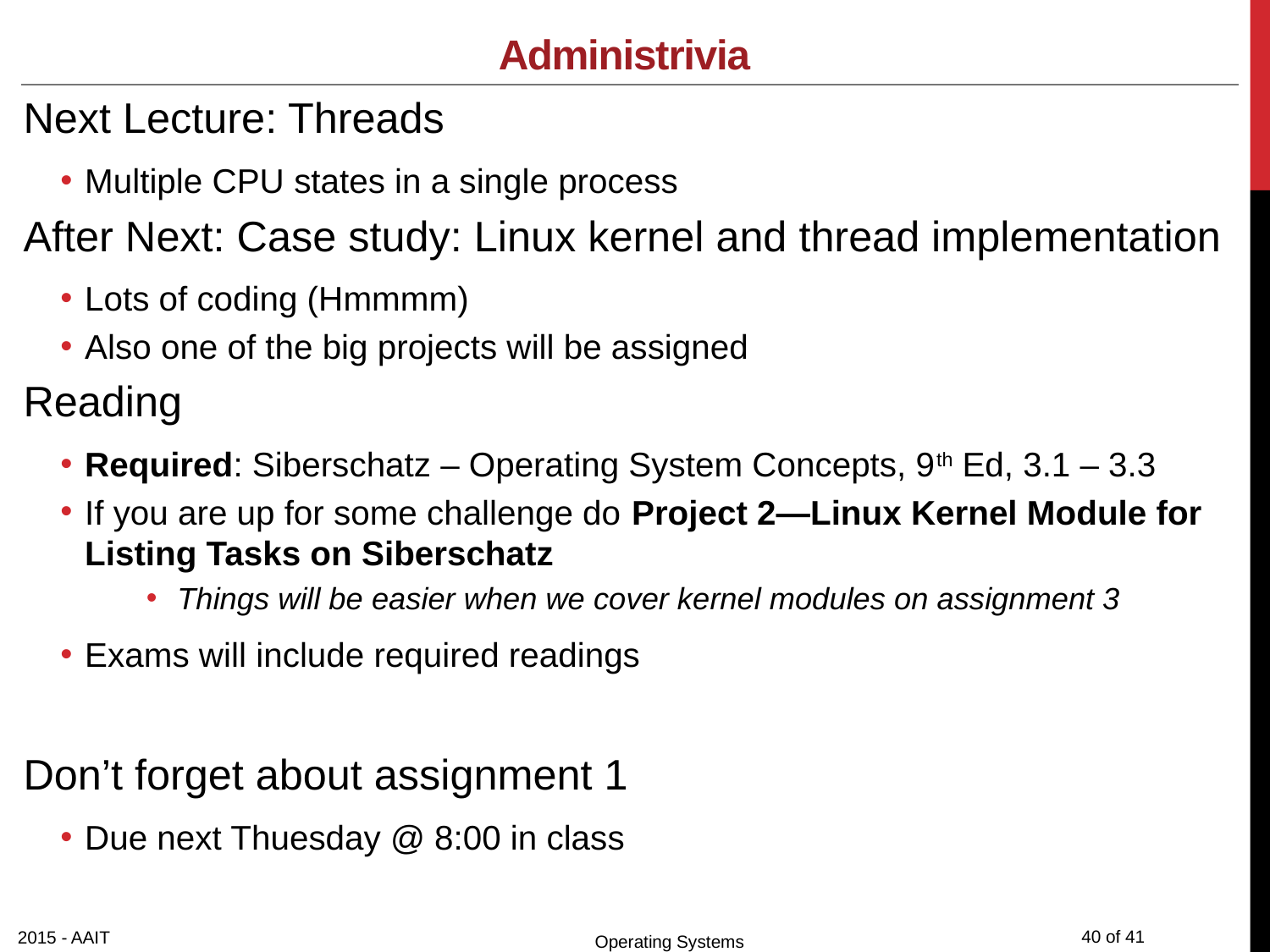

# Administrivia
Next Lecture: Threads
Multiple CPU states in a single process
After Next: Case study: Linux kernel and thread implementation
Lots of coding (Hmmmm)
Also one of the big projects will be assigned
Reading
Required: Siberschatz – Operating System Concepts, 9th Ed, 3.1 – 3.3
If you are up for some challenge do Project 2—Linux Kernel Module for Listing Tasks on Siberschatz
Things will be easier when we cover kernel modules on assignment 3
Exams will include required readings

Don’t forget about assignment 1
Due next Thuesday @ 8:00 in class

2015 - AAIT
Operating Systems
40 of 41